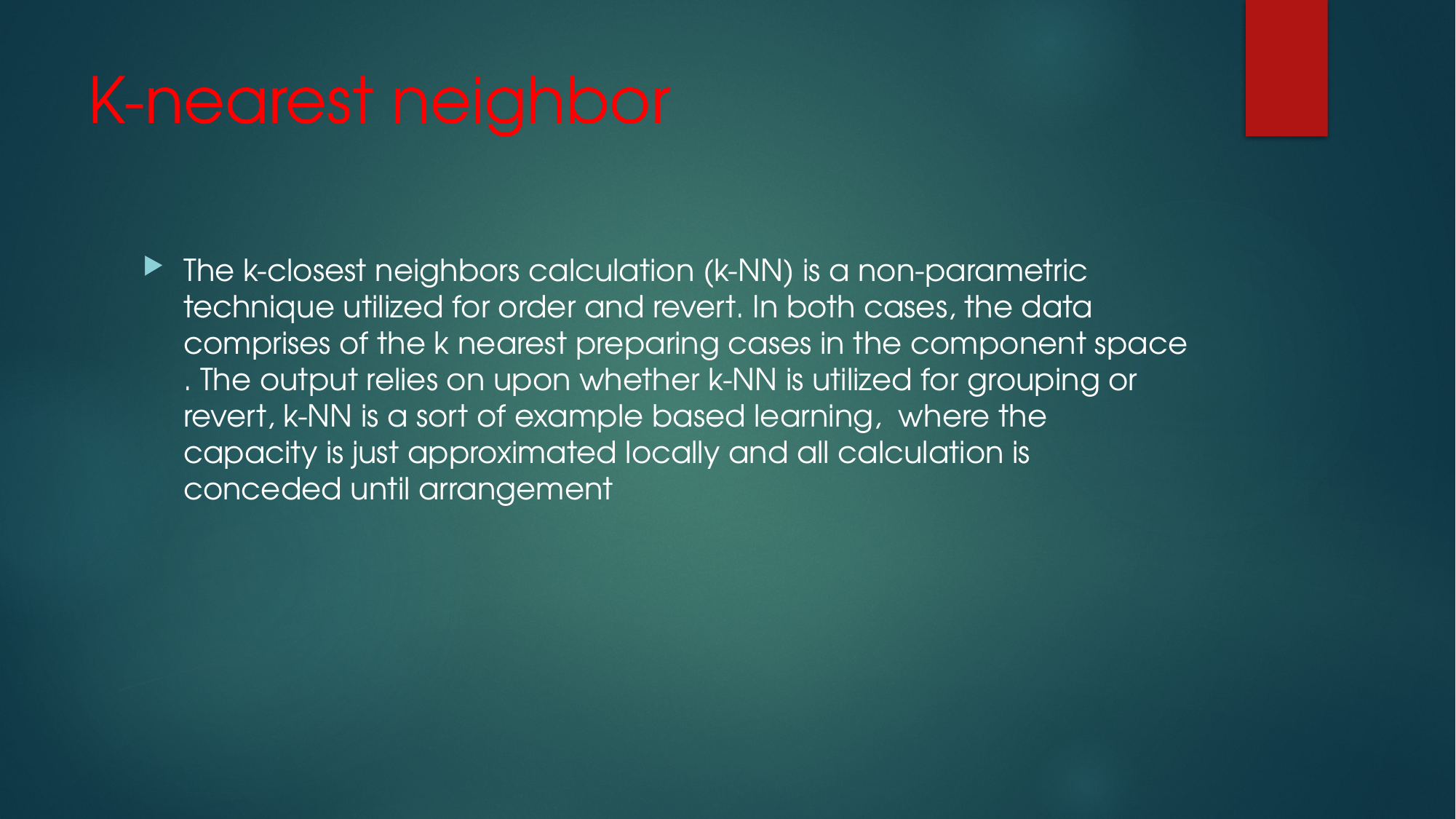

# K-nearest neighbor
The k-closest neighbors calculation (k-NN) is a non-parametric technique utilized for order and revert. In both cases, the data comprises of the k nearest preparing cases in the component space . The output relies on upon whether k-NN is utilized for grouping or revert, k-NN is a sort of example based learning,  where the capacity is just approximated locally and all calculation is conceded until arrangement